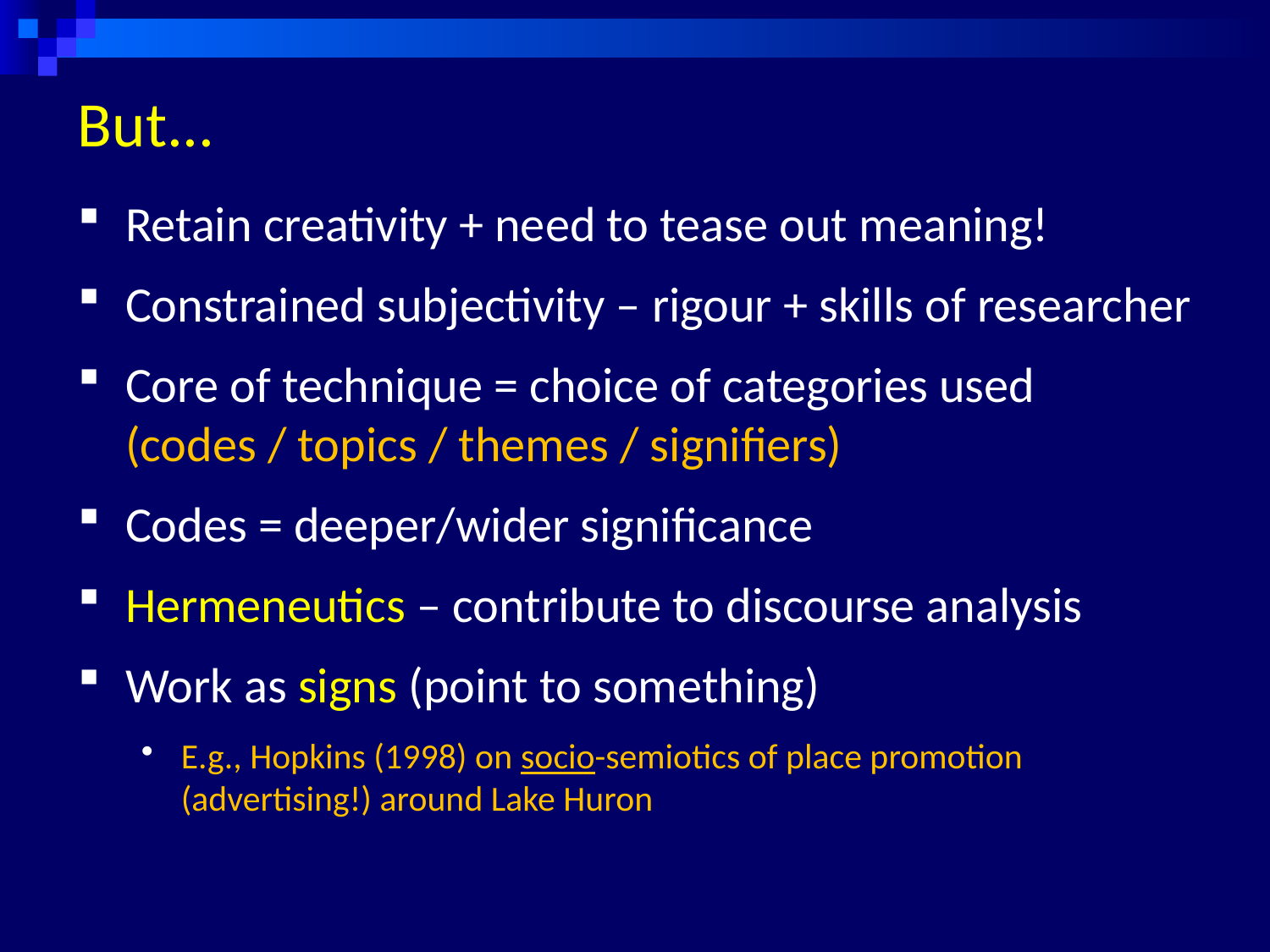

# But...
Retain creativity + need to tease out meaning!
Constrained subjectivity – rigour + skills of researcher
Core of technique = choice of categories used (codes / topics / themes / signifiers)
Codes = deeper/wider significance
Hermeneutics – contribute to discourse analysis
Work as signs (point to something)
E.g., Hopkins (1998) on socio-semiotics of place promotion (advertising!) around Lake Huron